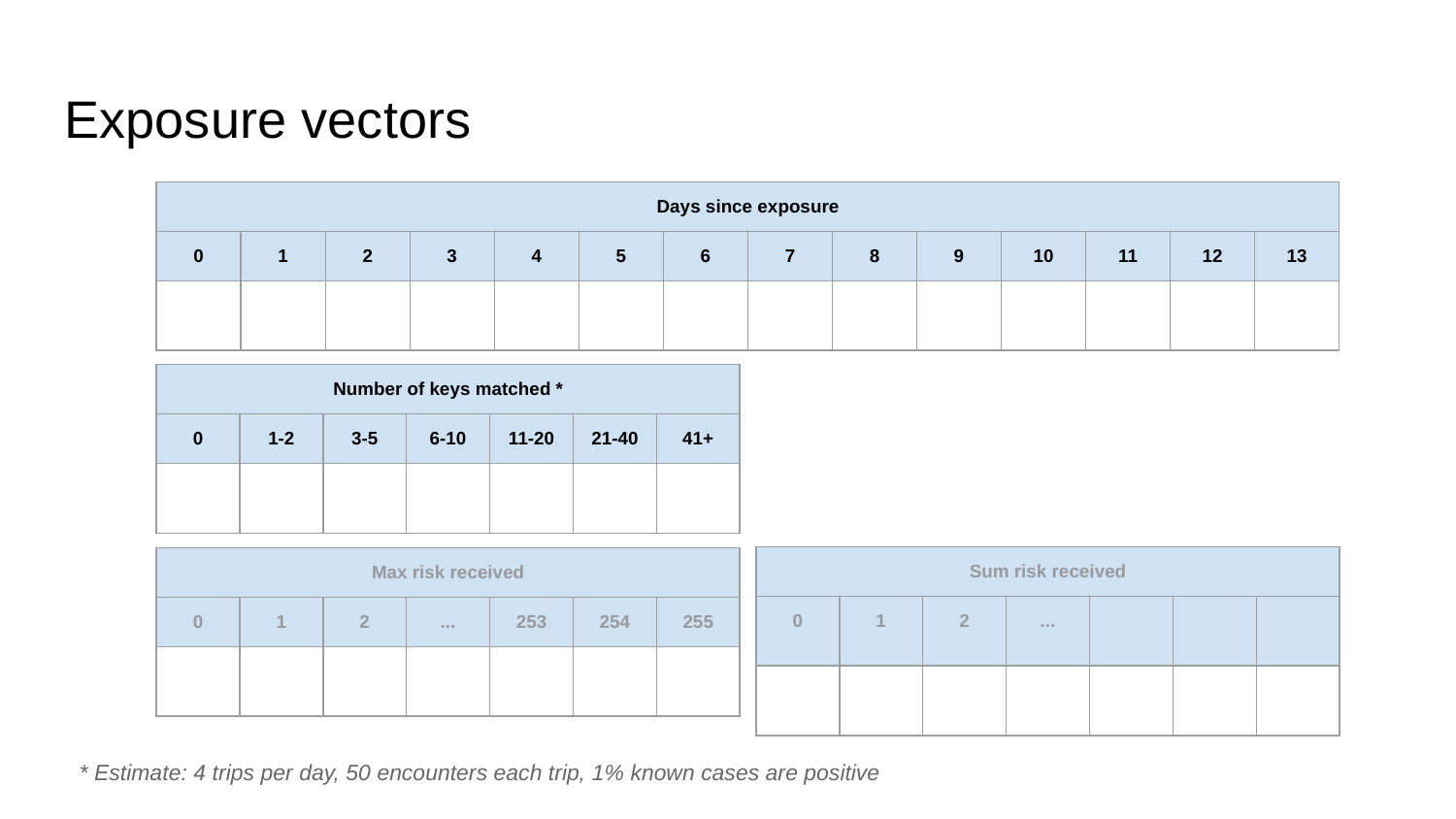

# Exposure vectors
| Days since exposure |  |  |  |  |  |  |  |  |  |  |  |  |  |
| --- | --- | --- | --- | --- | --- | --- | --- | --- | --- | --- | --- | --- | --- |
| 0 | 1 | 2 | 3 | 4 | 5 | 6 | 7 | 8 | 9 | 10 | 11 | 12 | 13 |
|  |  |  |  |  |  |  |  |  |  |  |  |  |  |
| Number of keys matched \* |  |  |  |  |  |  |
| --- | --- | --- | --- | --- | --- | --- |
| 0 | 1-2 | 3-5 | 6-10 | 11-20 | 21-40 | 41+ |
|  |  |  |  |  |  |  |
| Sum risk received |  |  |  |  |  |  |
| --- | --- | --- | --- | --- | --- | --- |
| 0 | 1 | 2 | ... |  |  |  |
|  |  |  |  |  |  |  |
| Max risk received |  |  |  |  |  |  |
| --- | --- | --- | --- | --- | --- | --- |
| 0 | 1 | 2 | ... | 253 | 254 | 255 |
|  |  |  |  |  |  |  |
* Estimate: 4 trips per day, 50 encounters each trip, 1% known cases are positive